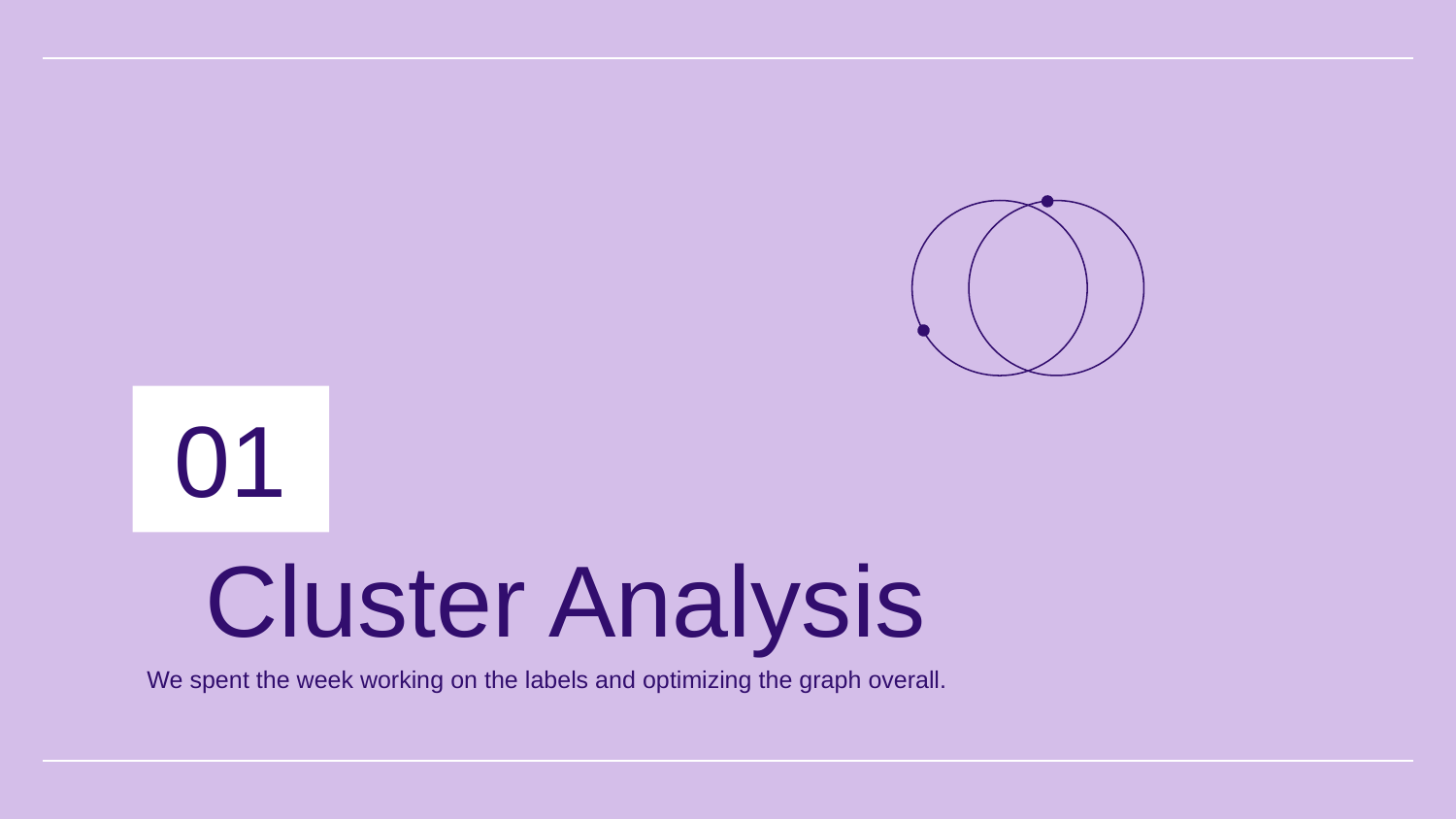

01
# Cluster Analysis
We spent the week working on the labels and optimizing the graph overall.